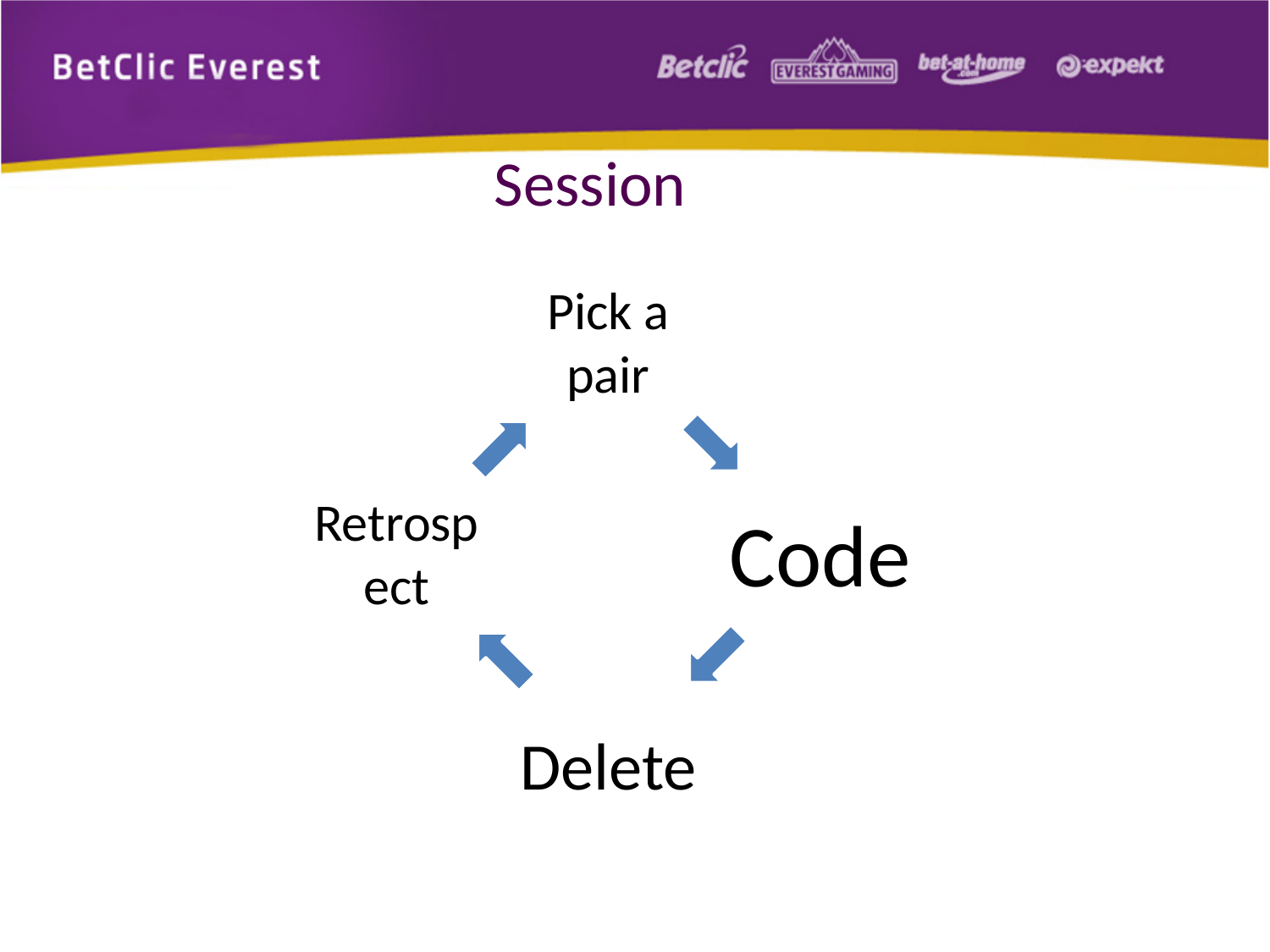

# Session
Pick a pair
Code
Delete
Retrospect